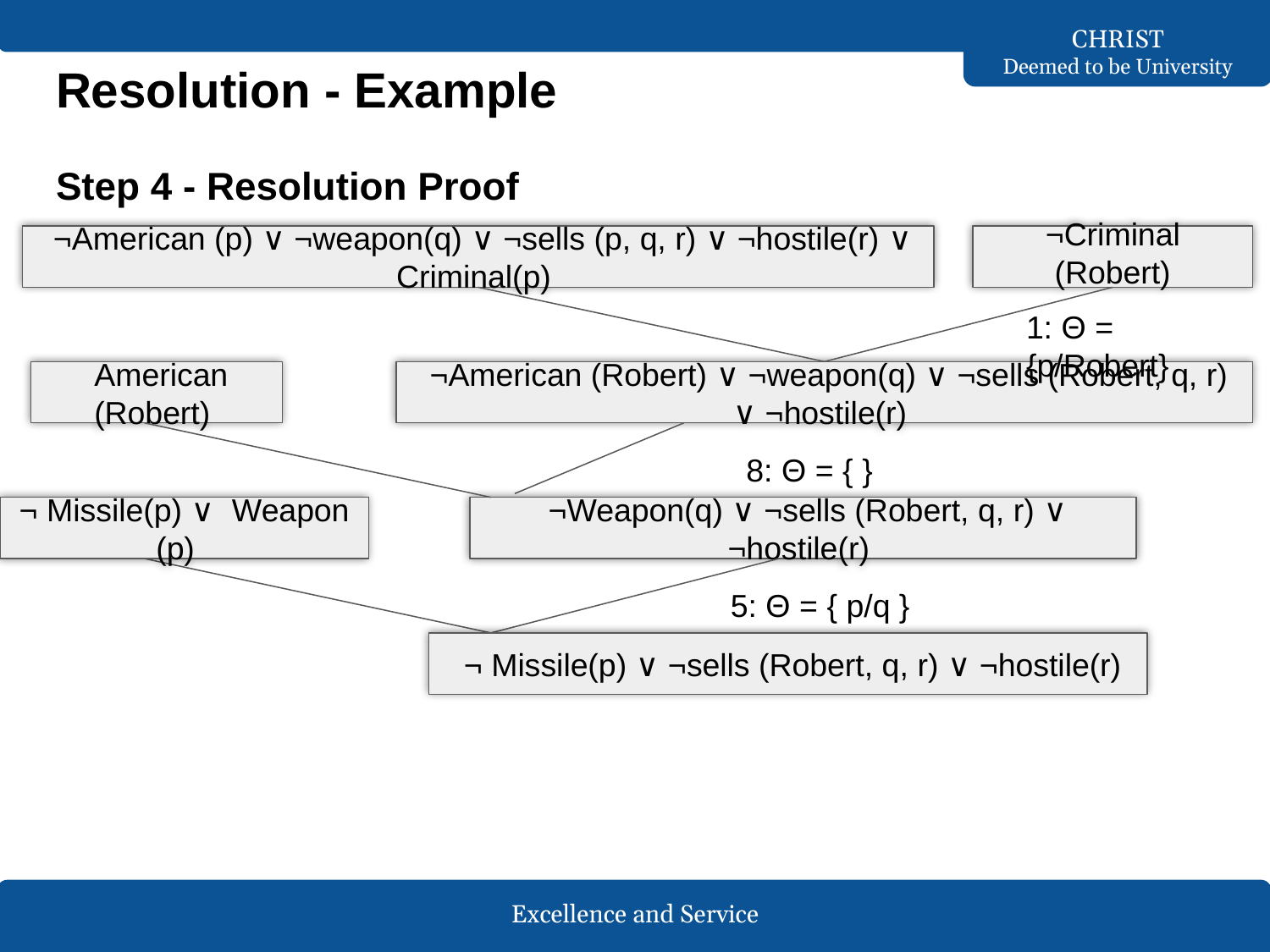

# Resolution - Example
Step 4 - Resolution Proof

 ¬American (p) ∨ ¬weapon(q) ∨ ¬sells (p, q, r) ∨ ¬hostile(r) ∨ Criminal(p)

¬Criminal (Robert)

1: Θ = {p/Robert}
 American (Robert)
 ¬American (Robert) ∨ ¬weapon(q) ∨ ¬sells (Robert, q, r) ∨ ¬hostile(r)
8: Θ = { }
¬ Missile(p) ∨  Weapon (p)
 ¬Weapon(q) ∨ ¬sells (Robert, q, r) ∨ ¬hostile(r)
5: Θ = { p/q }
  ¬ Missile(p) ∨ ¬sells (Robert, q, r) ∨ ¬hostile(r)